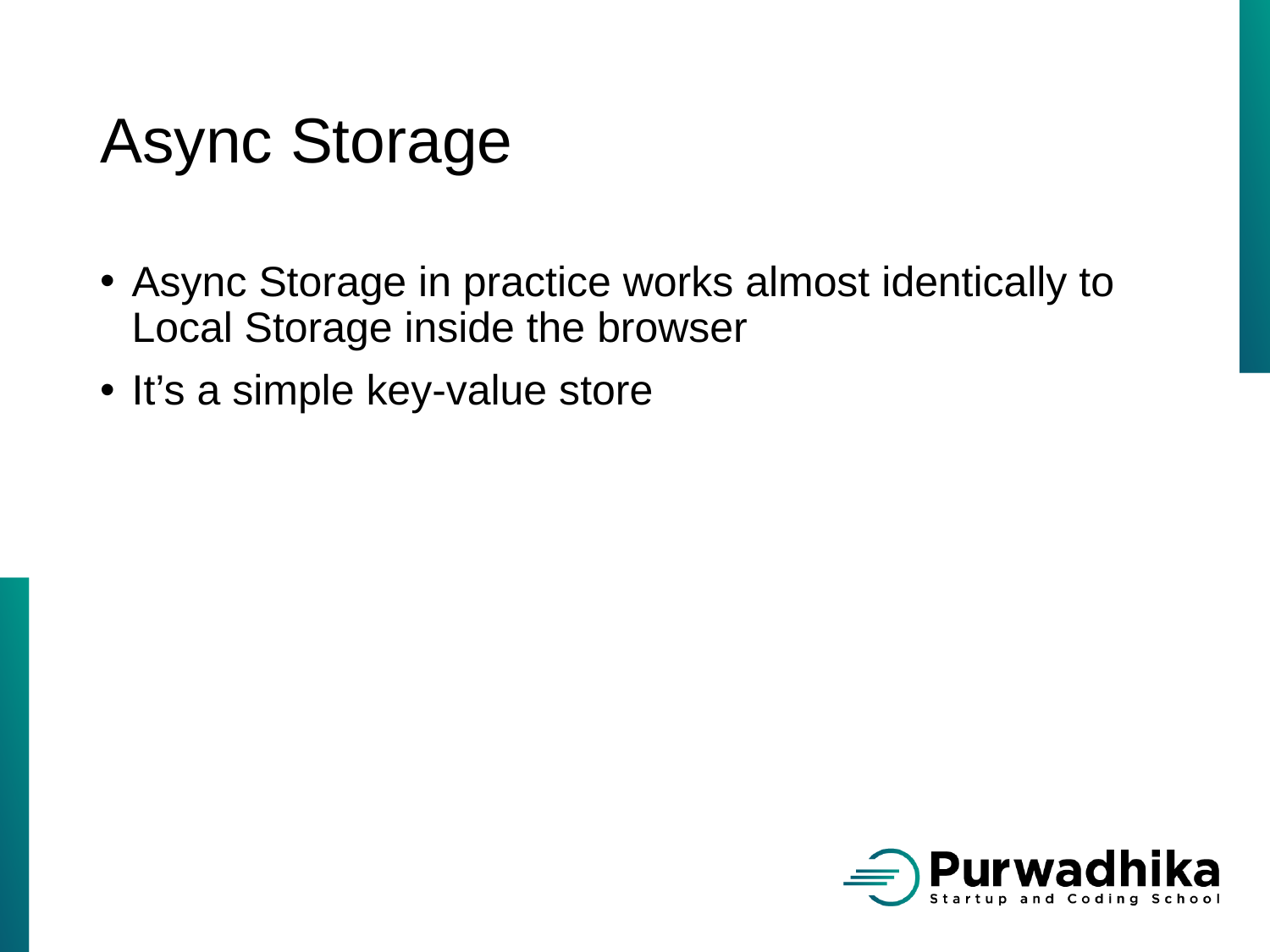

# Async Storage
Async Storage in practice works almost identically to Local Storage inside the browser
It’s a simple key-value store